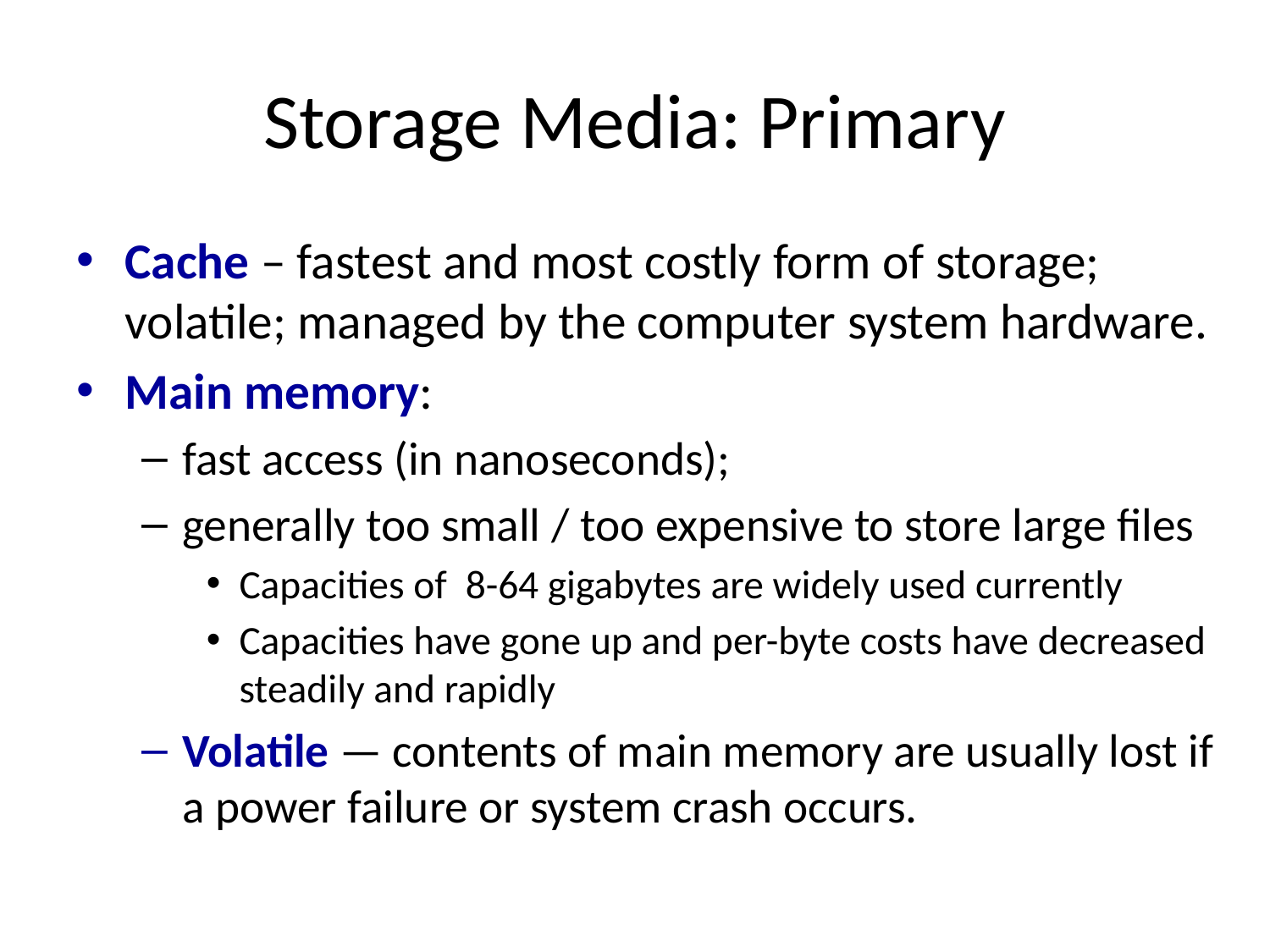

# Storage Media: Primary
Cache – fastest and most costly form of storage; volatile; managed by the computer system hardware.
Main memory:
fast access (in nanoseconds);
generally too small / too expensive to store large files
Capacities of  8-64 gigabytes are widely used currently
Capacities have gone up and per-byte costs have decreased steadily and rapidly
Volatile — contents of main memory are usually lost if a power failure or system crash occurs.